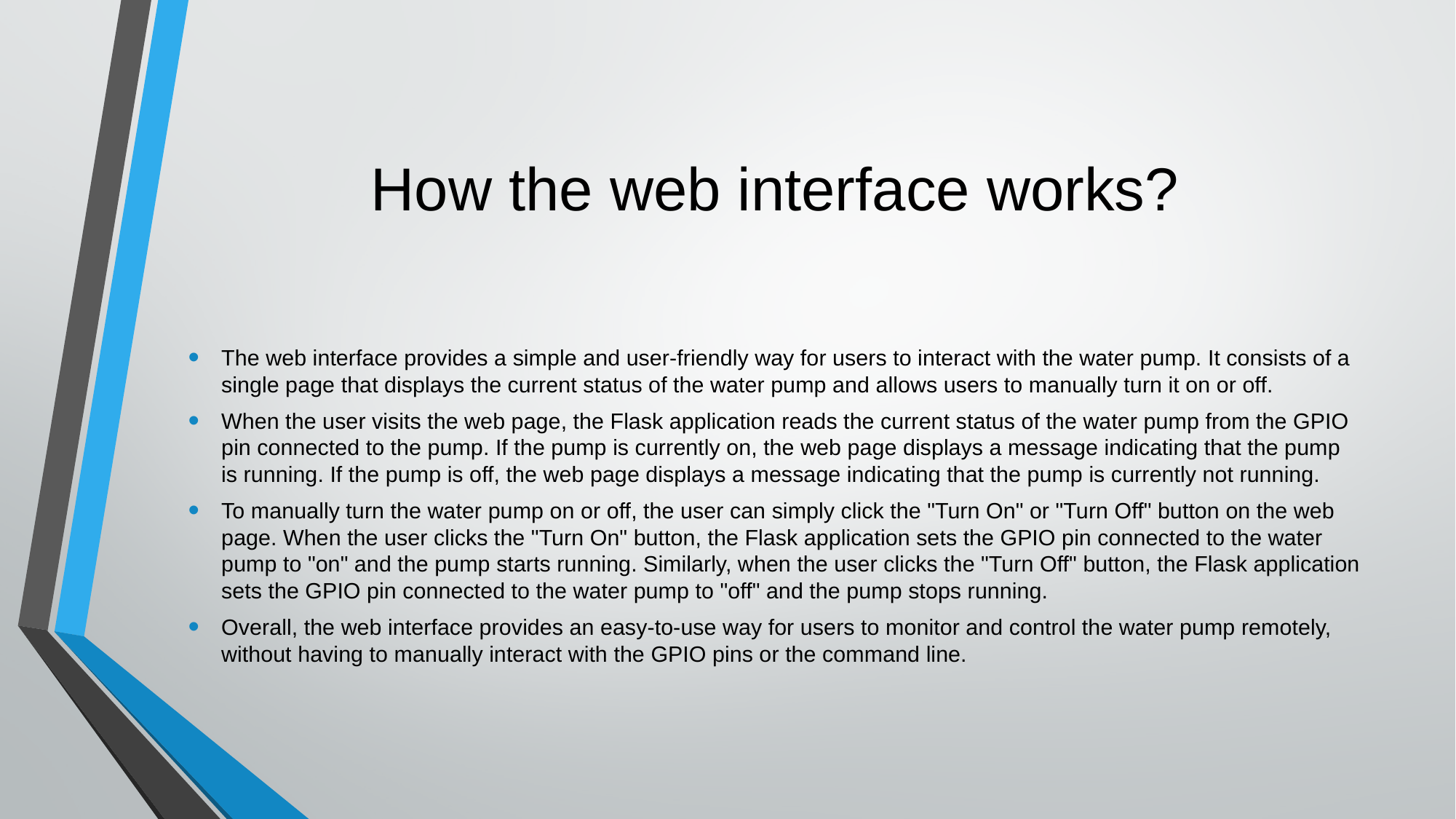

# How the web interface works?
The web interface provides a simple and user-friendly way for users to interact with the water pump. It consists of a single page that displays the current status of the water pump and allows users to manually turn it on or off.
When the user visits the web page, the Flask application reads the current status of the water pump from the GPIO pin connected to the pump. If the pump is currently on, the web page displays a message indicating that the pump is running. If the pump is off, the web page displays a message indicating that the pump is currently not running.
To manually turn the water pump on or off, the user can simply click the "Turn On" or "Turn Off" button on the web page. When the user clicks the "Turn On" button, the Flask application sets the GPIO pin connected to the water pump to "on" and the pump starts running. Similarly, when the user clicks the "Turn Off" button, the Flask application sets the GPIO pin connected to the water pump to "off" and the pump stops running.
Overall, the web interface provides an easy-to-use way for users to monitor and control the water pump remotely, without having to manually interact with the GPIO pins or the command line.